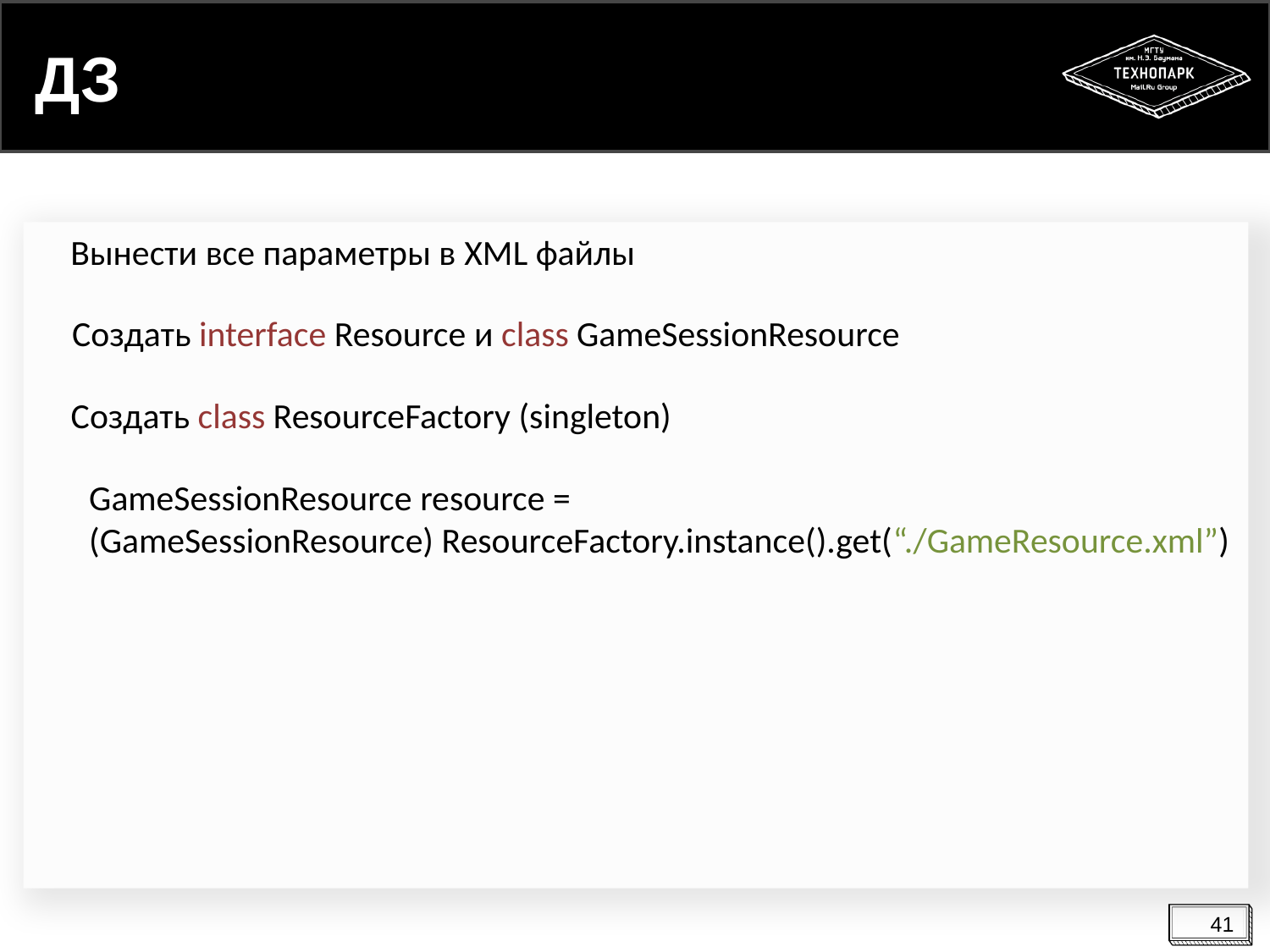

# ДЗ

Вынести все параметры в XML файлы
Создать interface Resource и class GameSessionResource
Создать class ResourceFactory (singleton)
GameSessionResource resource =
(GameSessionResource) ResourceFactory.instance().get(“./GameResource.xml”)
41